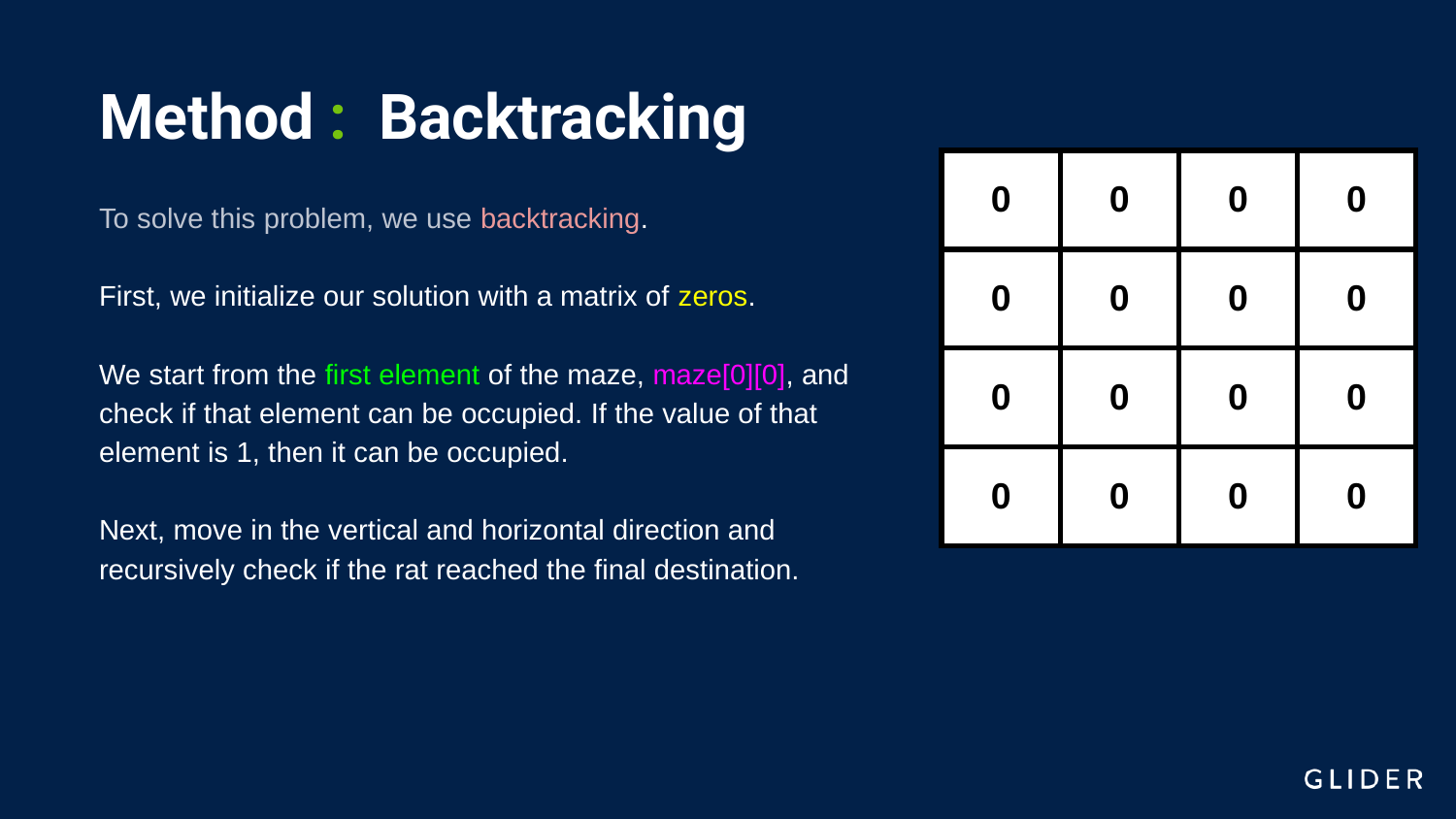

# Method :  Backtracking
| 0 | 0 | 0 | 0 |
| --- | --- | --- | --- |
| 0 | 0 | 0 | 0 |
| 0 | 0 | 0 | 0 |
| 0 | 0 | 0 | 0 |
To solve this problem, we use backtracking.

First, we initialize our solution with a matrix of zeros.

We start from the first element of the maze, maze[0][0], and check if that element can be occupied. If the value of that element is 1, then it can be occupied.

Next, move in the vertical and horizontal direction and recursively check if the rat reached the final destination.